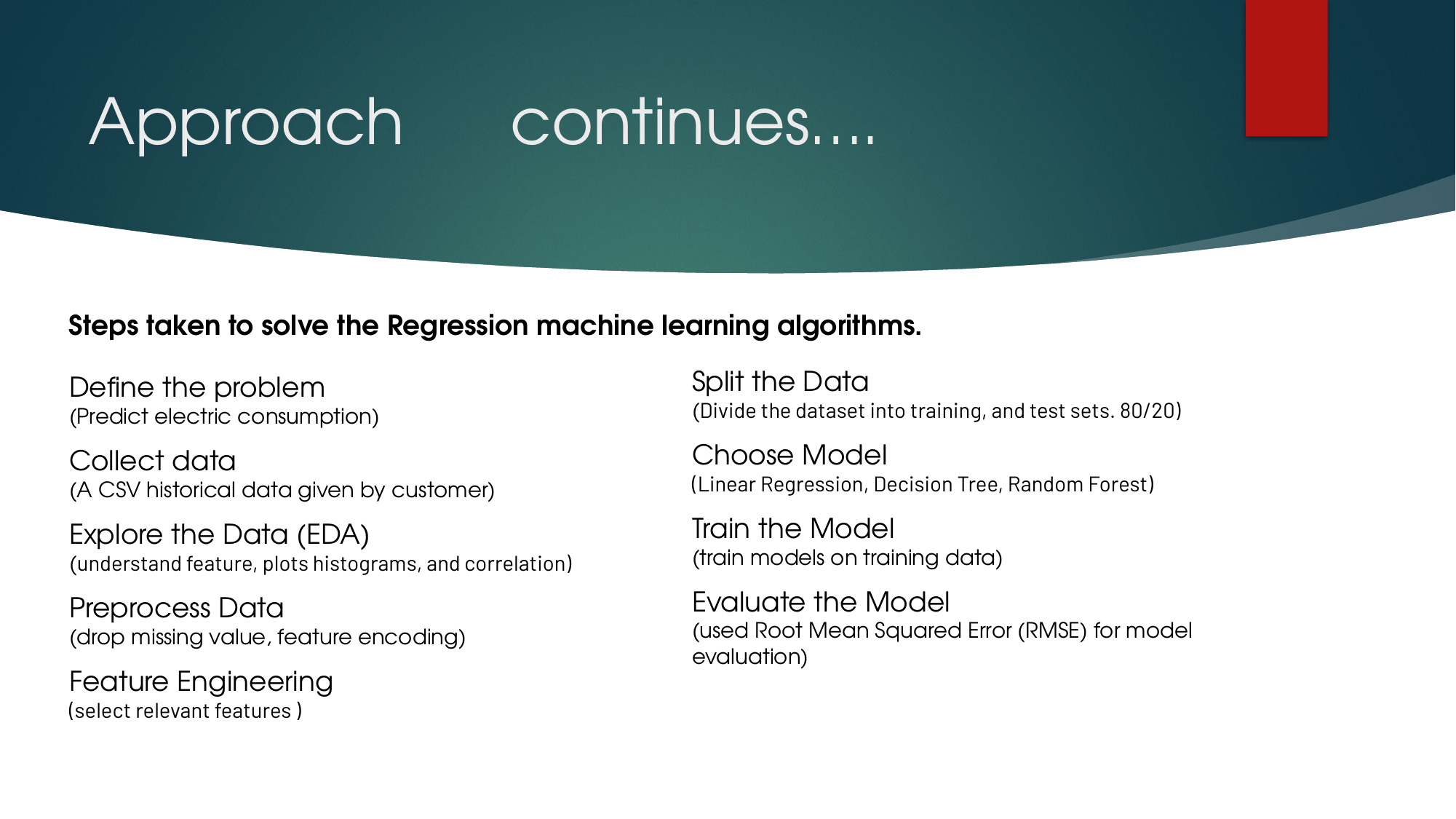

# Approach      continues….

Steps taken to solve the Regression machine learning algorithms.
Split the Data
(Divide the dataset into training, and test sets. 80/20)
Choose Model
(Linear Regression, Decision Tree, Random Forest)
Train the Model
(train models on training data)
Evaluate the Model
(used Root Mean Squared Error (RMSE) for model evaluation)
Define the problem
(Predict electric consumption)
Collect data
(A CSV historical data given by customer)
Explore the Data (EDA)
(understand feature, plots histograms, and correlation)
Preprocess Data
(drop missing value, feature encoding)
Feature Engineering
(select relevant features )